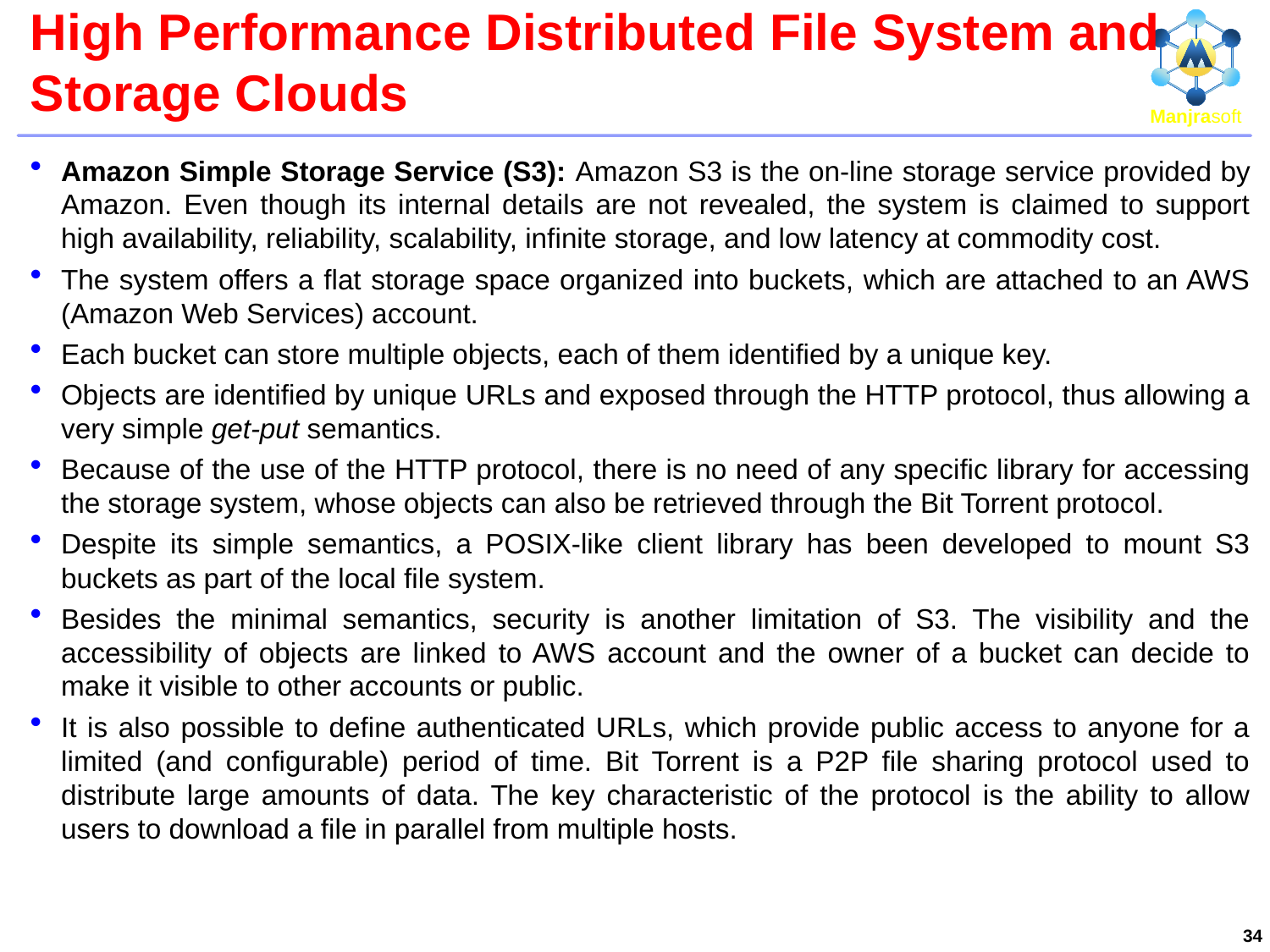

# High Performance Distributed File System and Storage Clouds
Amazon Simple Storage Service (S3): Amazon S3 is the on-line storage service provided by Amazon. Even though its internal details are not revealed, the system is claimed to support high availability, reliability, scalability, infinite storage, and low latency at commodity cost.
The system offers a flat storage space organized into buckets, which are attached to an AWS (Amazon Web Services) account.
Each bucket can store multiple objects, each of them identified by a unique key.
Objects are identified by unique URLs and exposed through the HTTP protocol, thus allowing a very simple get-put semantics.
Because of the use of the HTTP protocol, there is no need of any specific library for accessing the storage system, whose objects can also be retrieved through the Bit Torrent protocol.
Despite its simple semantics, a POSIX-like client library has been developed to mount S3 buckets as part of the local file system.
Besides the minimal semantics, security is another limitation of S3. The visibility and the accessibility of objects are linked to AWS account and the owner of a bucket can decide to make it visible to other accounts or public.
It is also possible to define authenticated URLs, which provide public access to anyone for a limited (and configurable) period of time. Bit Torrent is a P2P file sharing protocol used to distribute large amounts of data. The key characteristic of the protocol is the ability to allow users to download a file in parallel from multiple hosts.

34